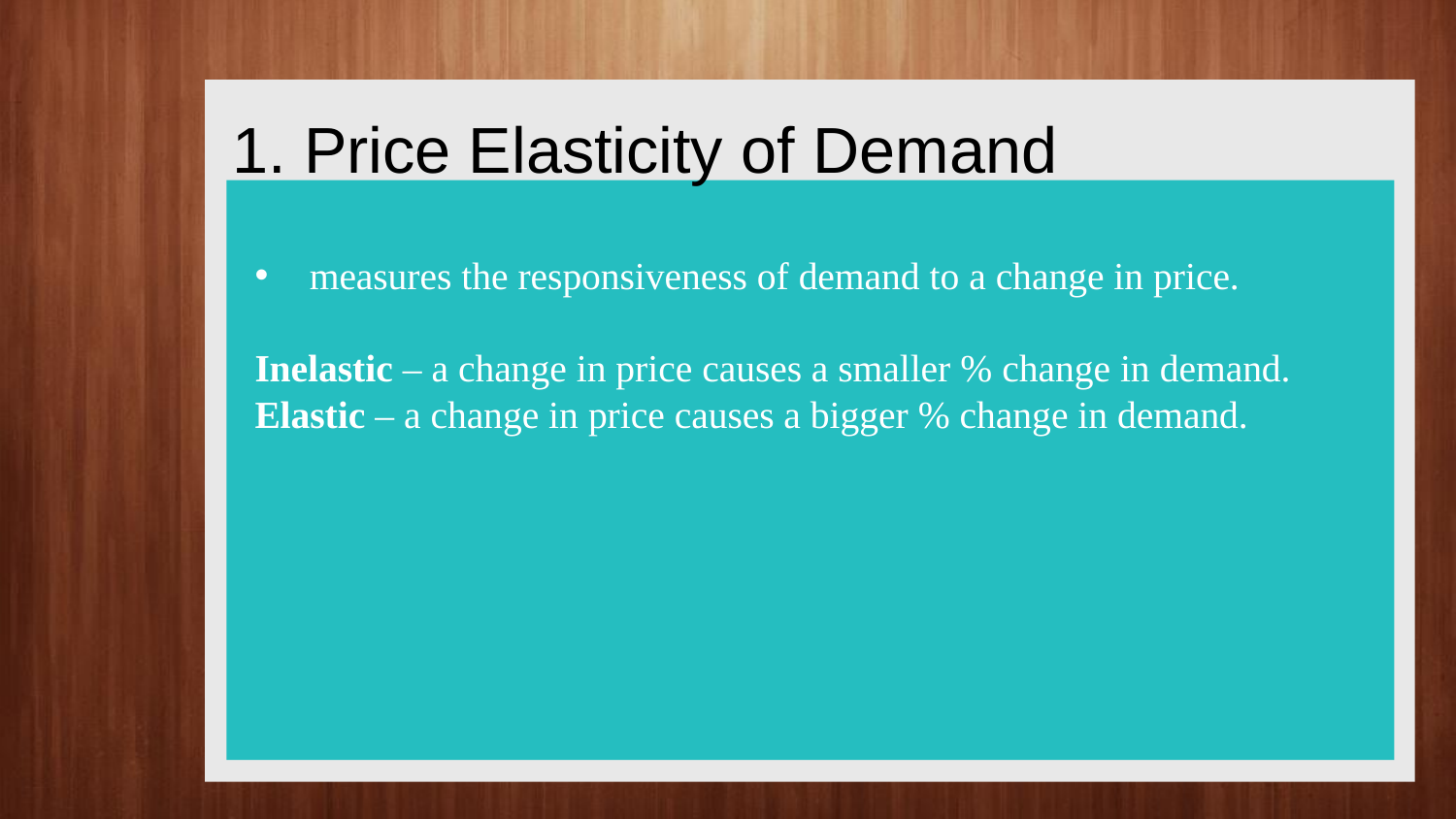

# 1. Price Elasticity of Demand
measures the responsiveness of demand to a change in price.

Inelastic – a change in price causes a smaller % change in demand.
Elastic – a change in price causes a bigger % change in demand.